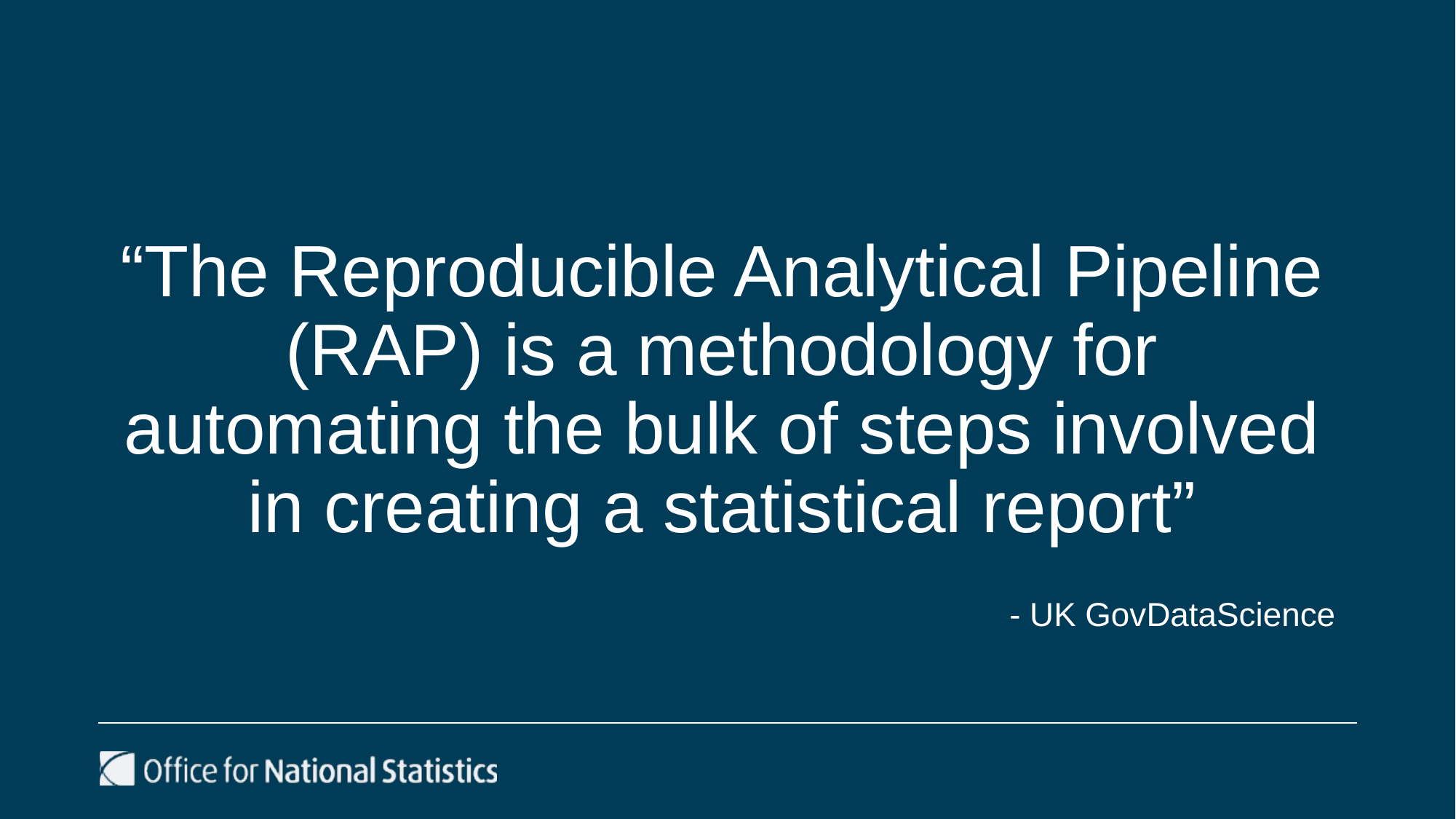

# “The Reproducible Analytical Pipeline (RAP) is a methodology for automating the bulk of steps involved in creating a statistical report”
- UK GovDataScience